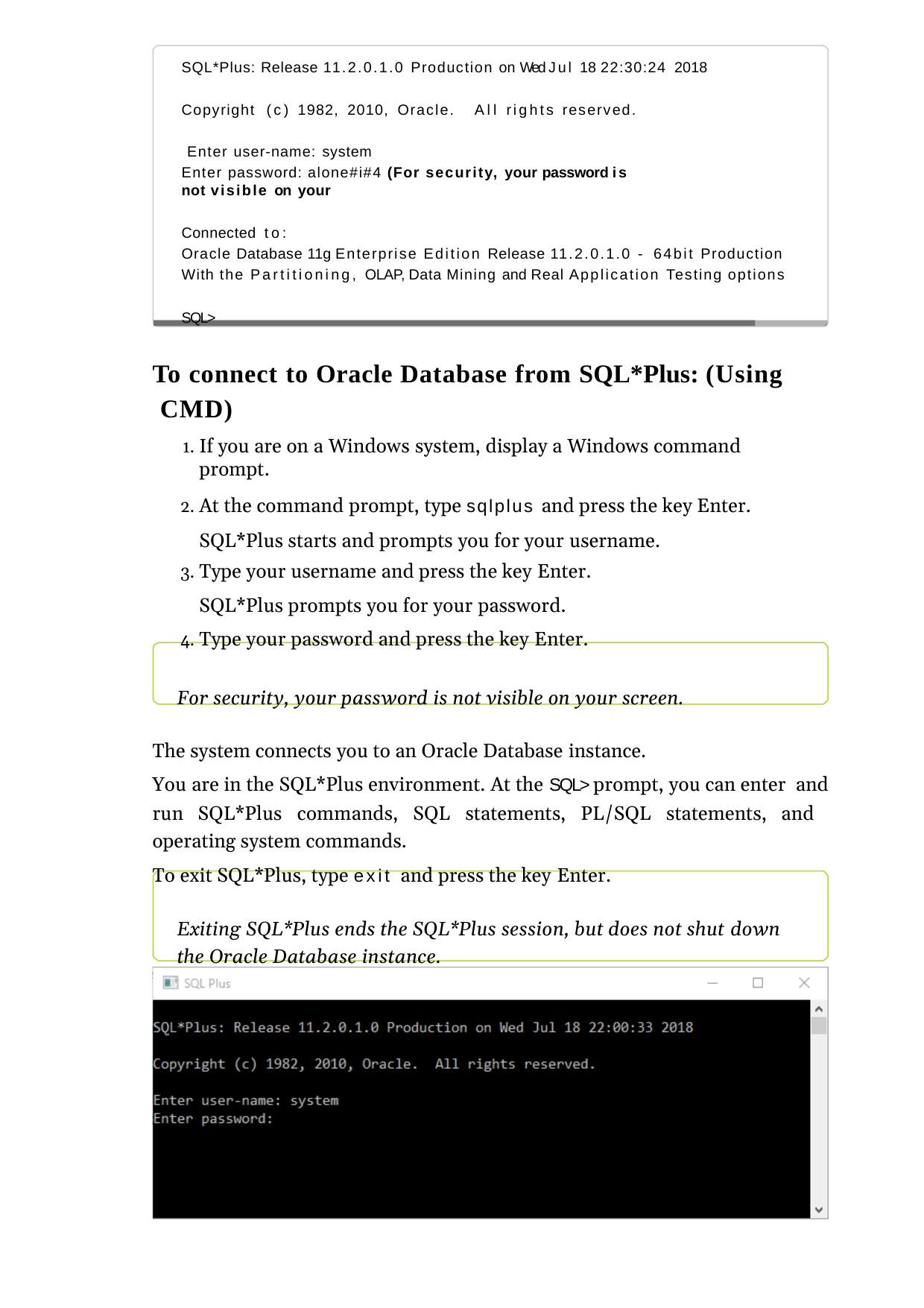

SQL*Plus: Release 11.2.0.1.0 Production on Wed Jul 18 22:30:24 2018
Copyright  (c) 1982, 2010, Oracle.	All rights reserved.  Enter user-name: system
Enter password: alone#i#4 (For security, your password is not visible on your

Connected to:
Oracle Database 11g Enterprise Edition Release 11.2.0.1.0 - 64bit Production  With the Partitioning, OLAP, Data Mining and Real Application Testing options

SQL>
To connect to Oracle Database from SQL*Plus: (Using  CMD)
If you are on a Windows system, display a Windows command prompt.
At the command prompt, type sqlplus and press the key Enter.  SQL*Plus starts and prompts you for your username.
Type your username and press the key Enter.
SQL*Plus prompts you for your password.
Type your password and press the key Enter.

For security, your password is not visible on your screen.

The system connects you to an Oracle Database instance.
You are in the SQL*Plus environment. At the SQL> prompt, you can enter  and run SQL*Plus commands, SQL statements, PL/SQL statements, and  operating system commands.
To exit SQL*Plus, type exit and press the key Enter.

Exiting SQL*Plus ends the SQL*Plus session, but does not shut down  the Oracle Database instance.